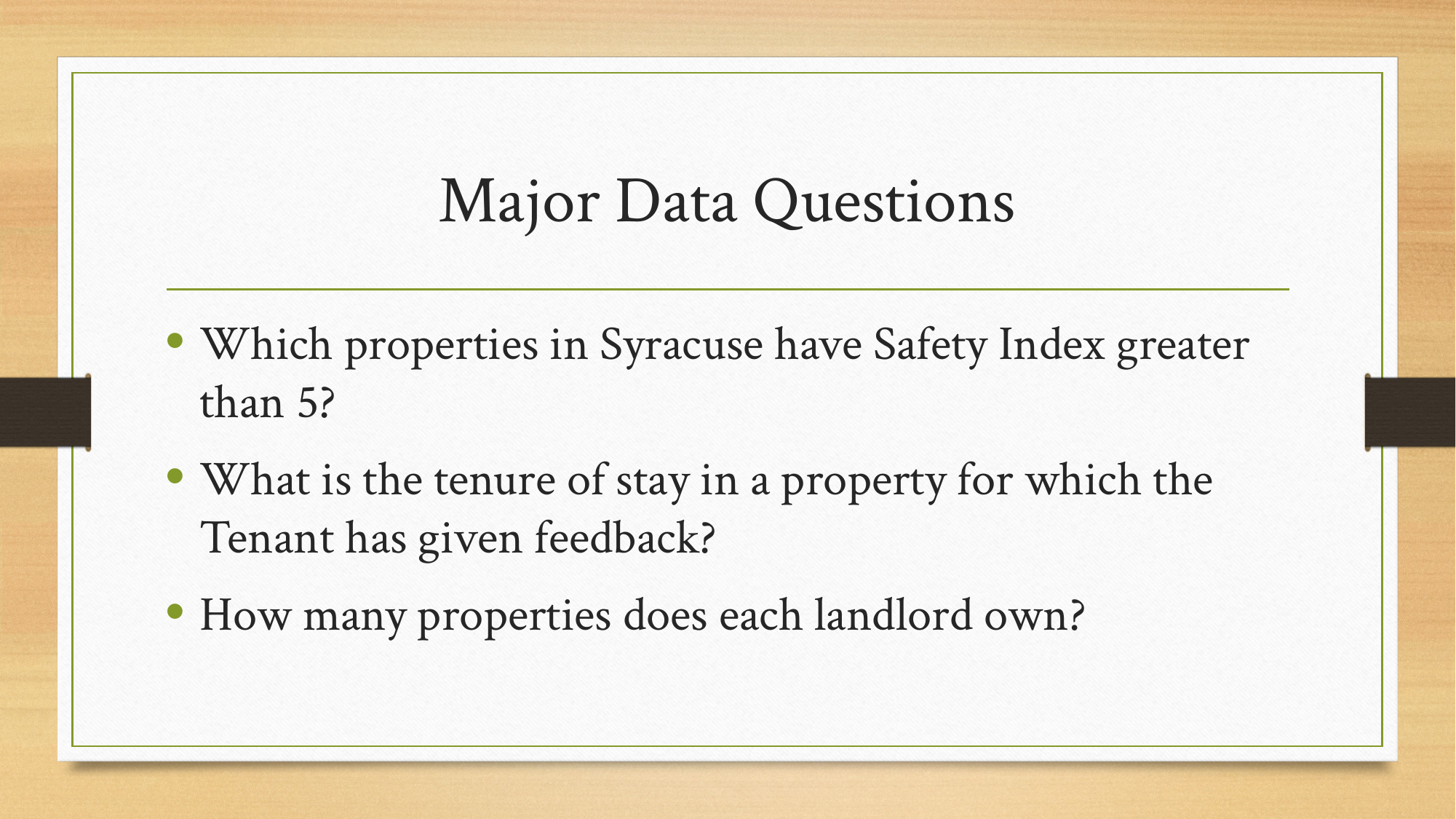

# Major Data Questions
Which properties in Syracuse have Safety Index greater than 5?
What is the tenure of stay in a property for which the Tenant has given feedback?
How many properties does each landlord own?